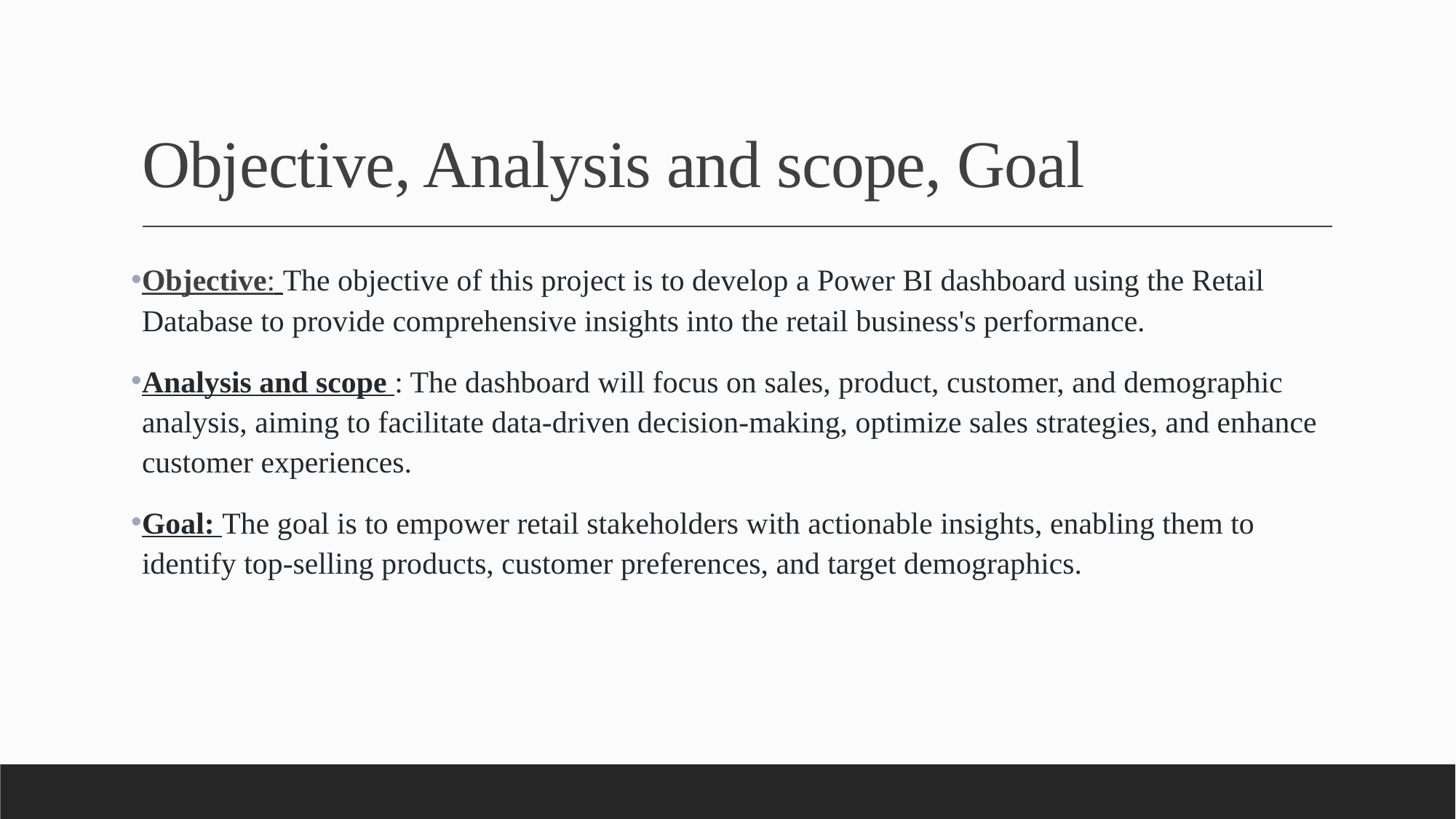

# Objective, Analysis and scope, Goal
Objective: The objective of this project is to develop a Power BI dashboard using the Retail Database to provide comprehensive insights into the retail business's performance.
Analysis and scope : The dashboard will focus on sales, product, customer, and demographic analysis, aiming to facilitate data-driven decision-making, optimize sales strategies, and enhance customer experiences.
Goal: The goal is to empower retail stakeholders with actionable insights, enabling them to identify top-selling products, customer preferences, and target demographics.